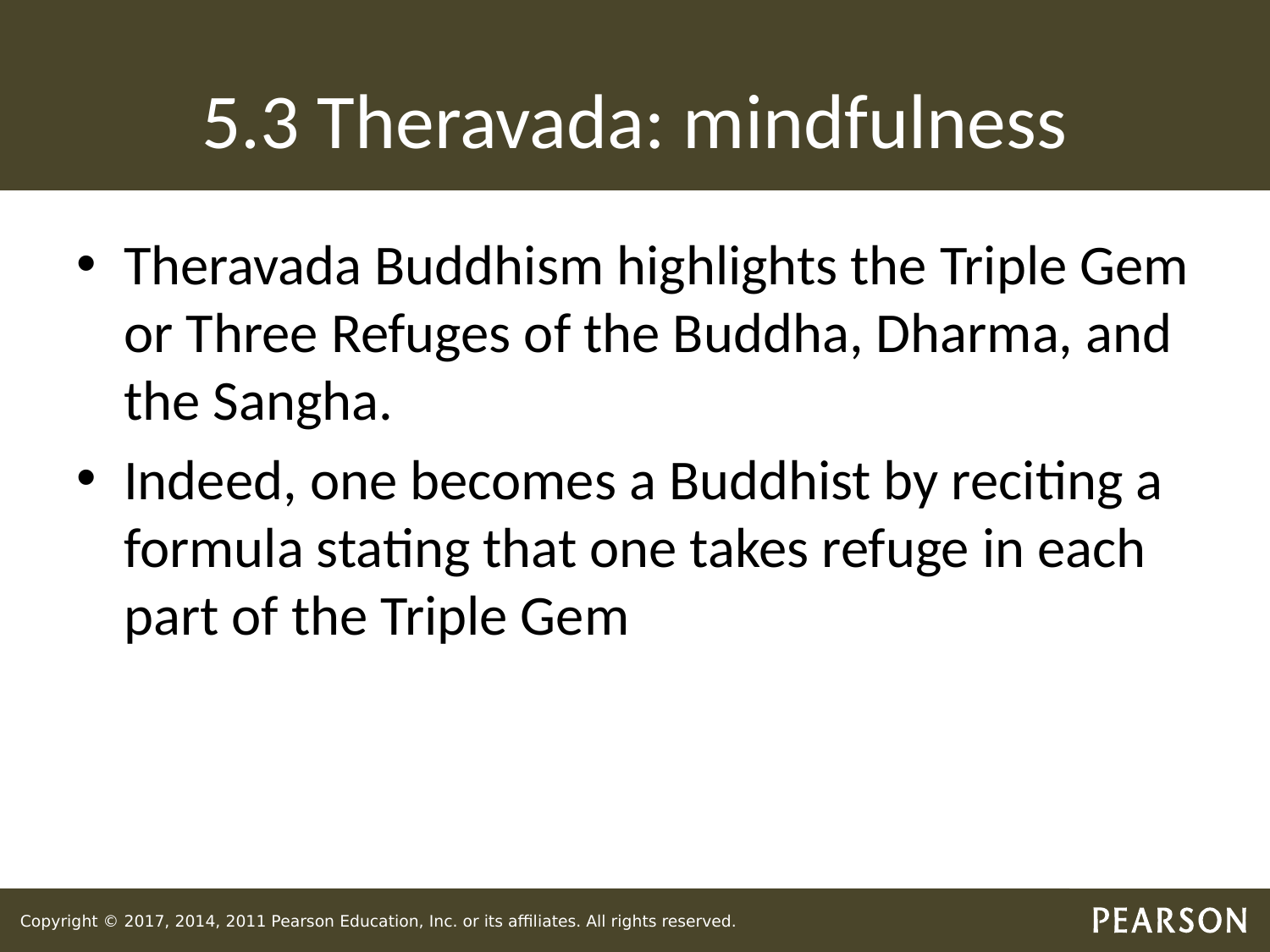

# 5.3 Theravada: mindfulness
Theravada Buddhism highlights the Triple Gem or Three Refuges of the Buddha, Dharma, and the Sangha.
Indeed, one becomes a Buddhist by reciting a formula stating that one takes refuge in each part of the Triple Gem